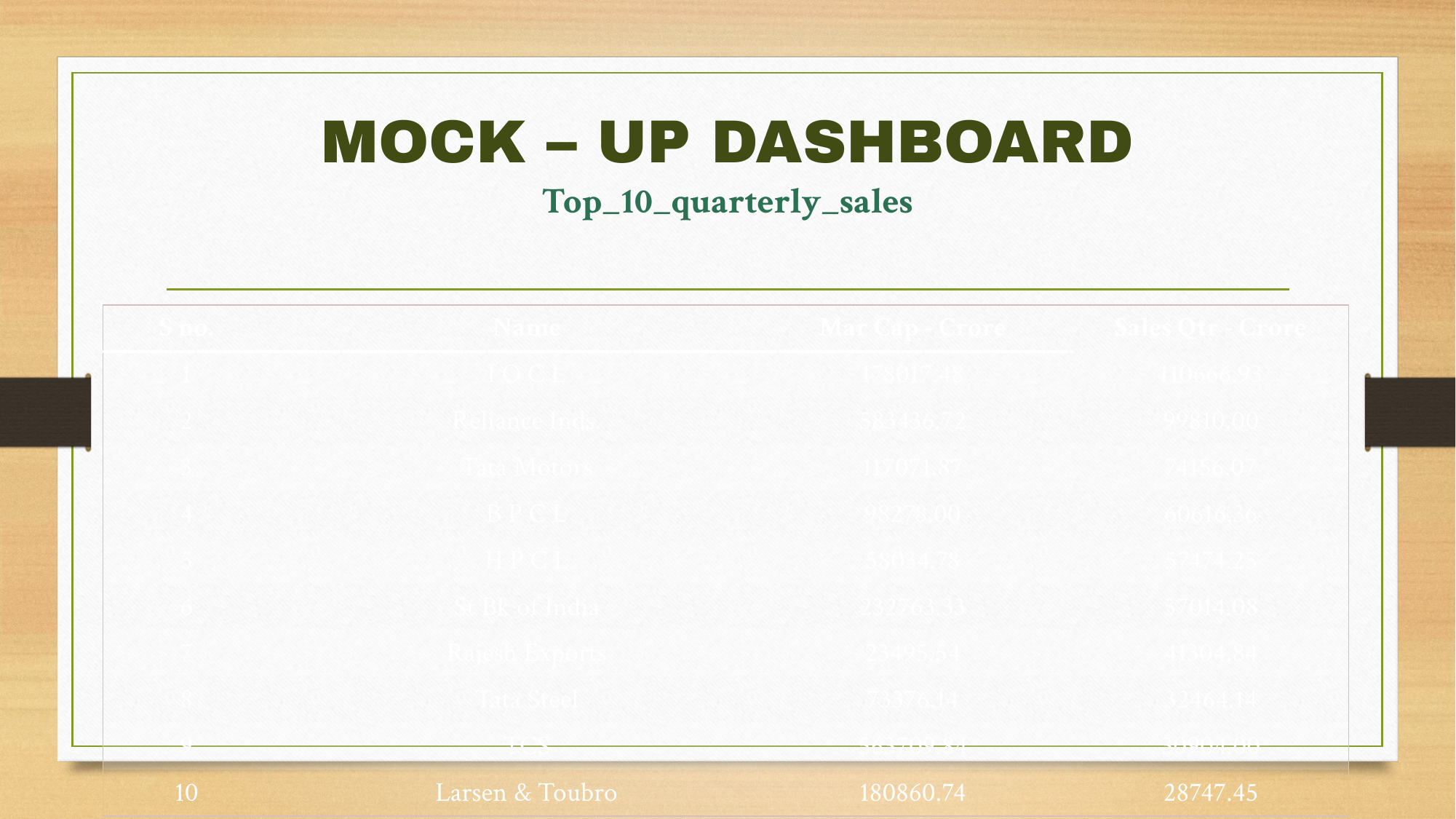

Top_10_quarterly_sales
# MOCK – UP DASHBOARD
| S no. |  | Name | Mar Cap - Crore | Sales Qtr - Crore |
| --- | --- | --- | --- | --- |
| 1 |  | I O C L | 178017.48 | 110666.93 |
| 2 |  | Reliance Inds. | 583436.72 | 99810.00 |
| 3 |  | Tata Motors | 117071.87 | 74156.07 |
| 4 |  | B P C L | 98278.00 | 60616.36 |
| 5 |  | H P C L | 58034.78 | 57474.25 |
| 6 |  | St Bk of India | 232763.33 | 57014.08 |
| 7 |  | Rajesh Exports | 23495.54 | 41304.84 |
| 8 |  | Tata Steel | 73376.14 | 32464.14 |
| 9 |  | TCS | 563709.84 | 30904.00 |
| 10 |  | Larsen & Toubro | 180860.74 | 28747.45 |